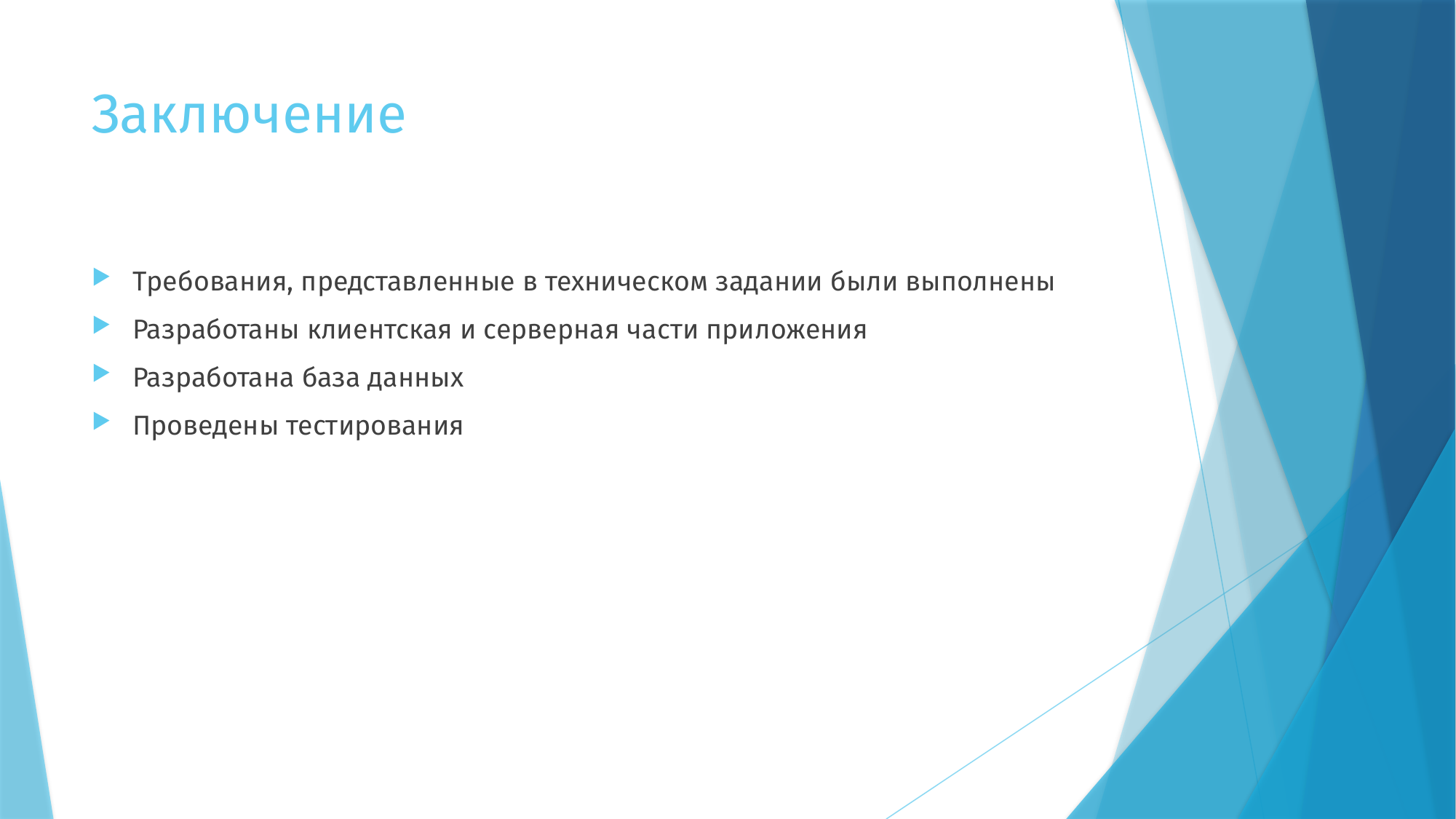

# Заключение
Требования, представленные в техническом задании были выполнены
Разработаны клиентская и серверная части приложения
Разработана база данных
Проведены тестирования